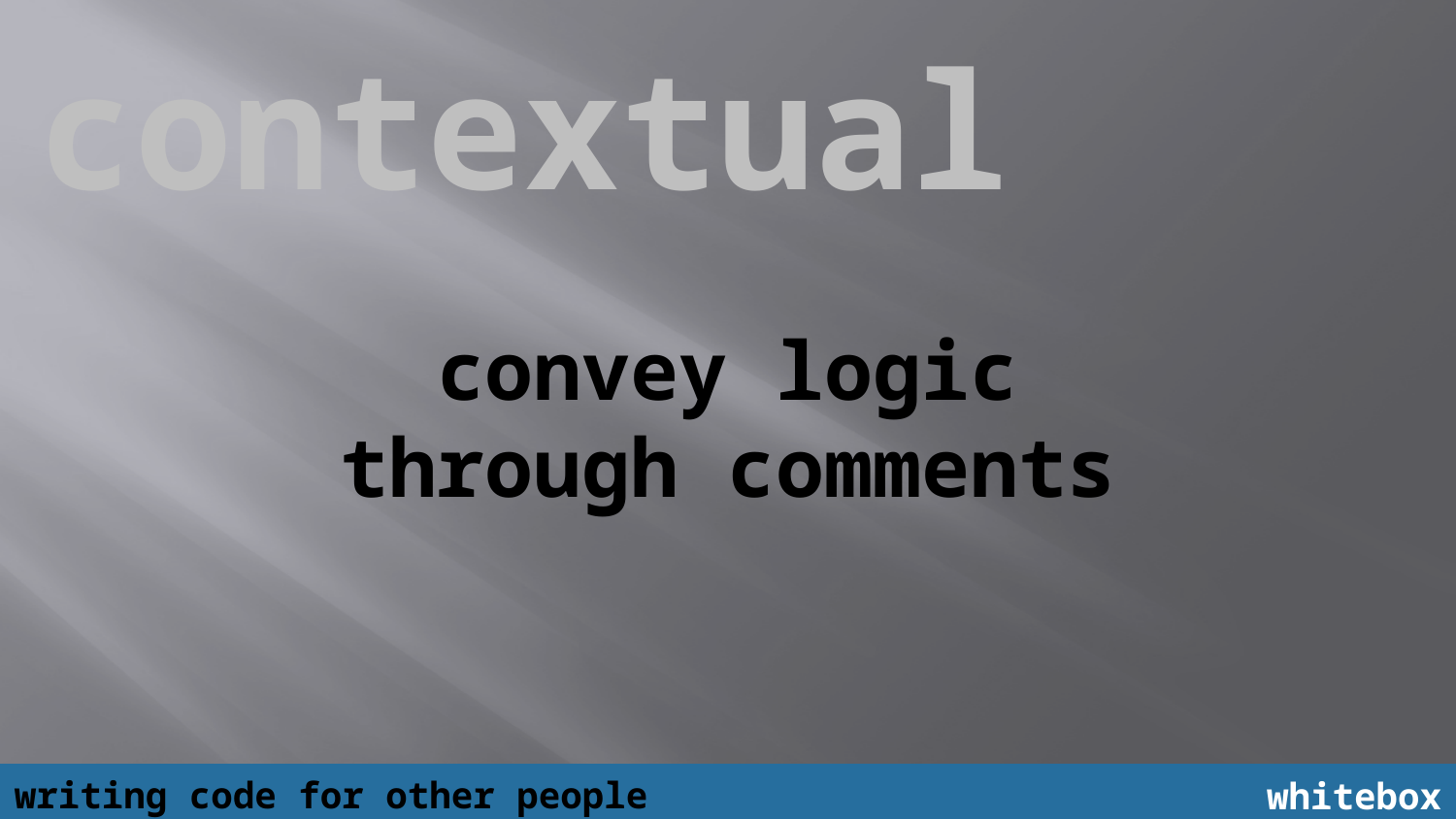

contextual
convey logic
through comments

writing code for other people
whitebox